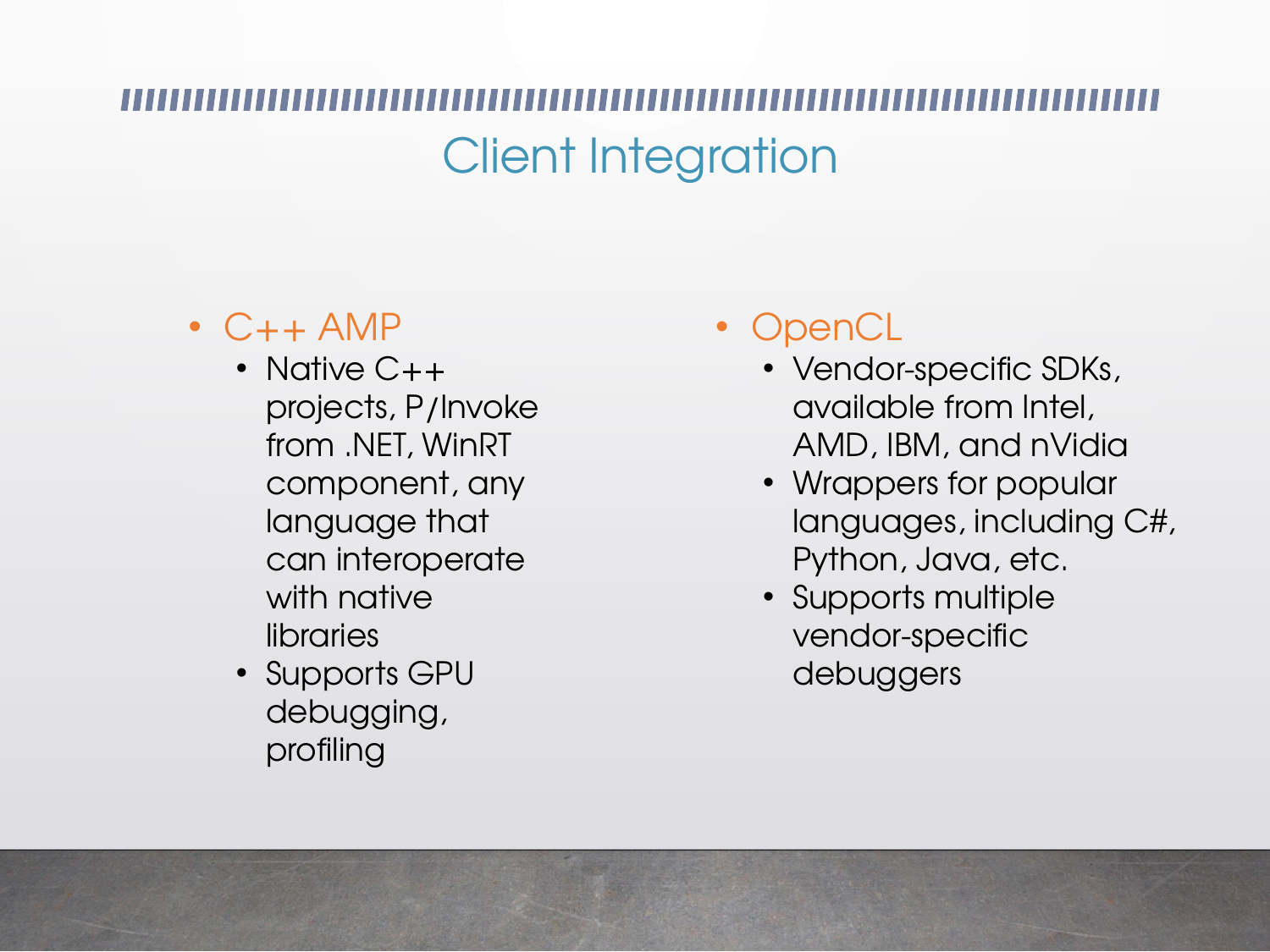

Client Integration
C++ AMP
Native C++ projects, P/Invoke from .NET, WinRT component, any language that can interoperate with native libraries
Supports GPU debugging, profiling
OpenCL
Vendor-specific SDKs, available from Intel, AMD, IBM, and nVidia
Wrappers for popular languages, including C#, Python, Java, etc.
Supports multiple vendor-specific debuggers